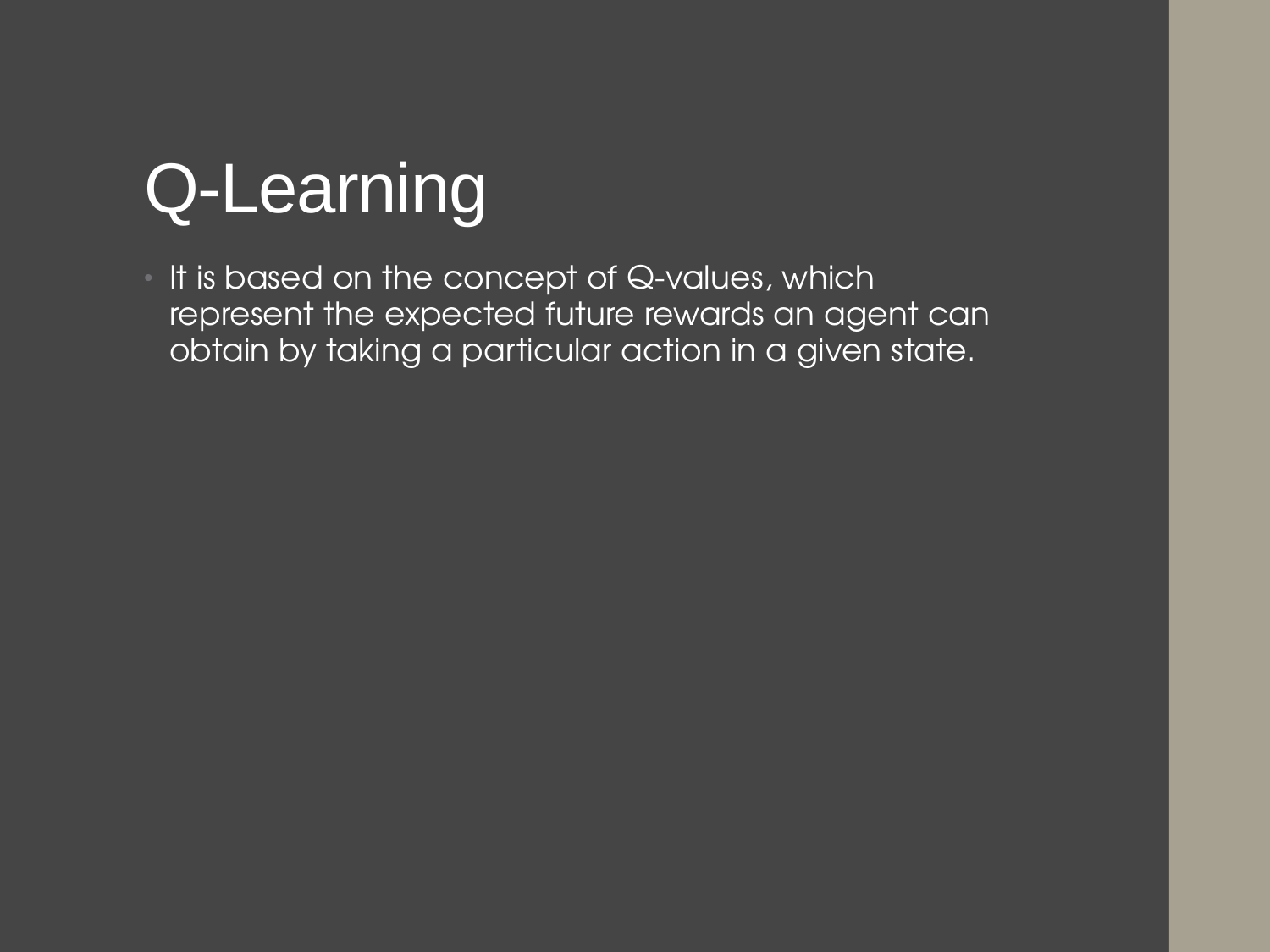

# Q-Learning
It is based on the concept of Q-values, which represent the expected future rewards an agent can obtain by taking a particular action in a given state.